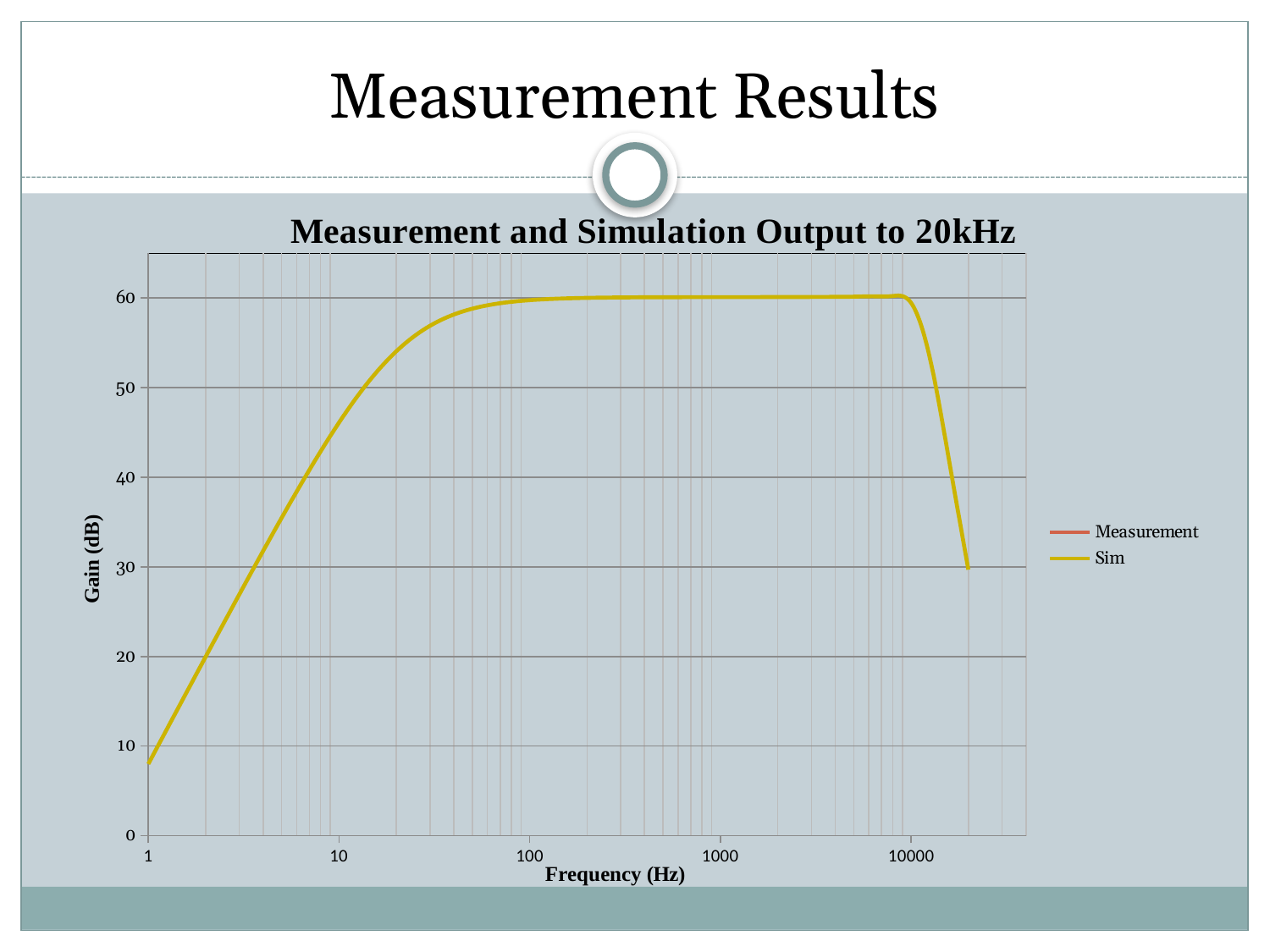

# Measurement Results

### Chart: Measurement and Simulation Output to 20kHz

| Category |  |  |
|---|---|---|